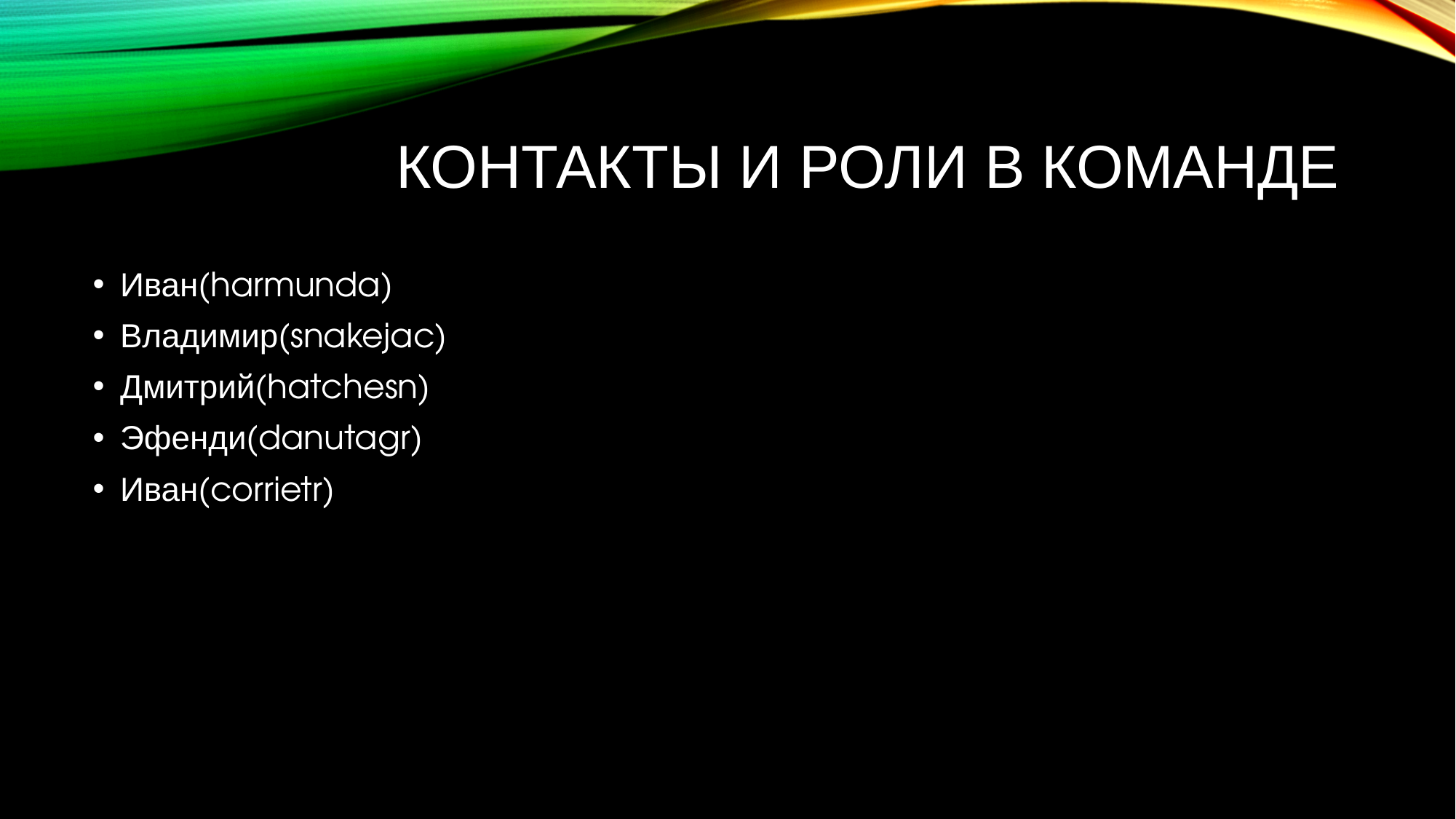

# Контакты и роли в команде
Иван(harmunda)
Владимир(snakejac)
Дмитрий(hatchesn)
Эфенди(danutagr)
Иван(corrietr)